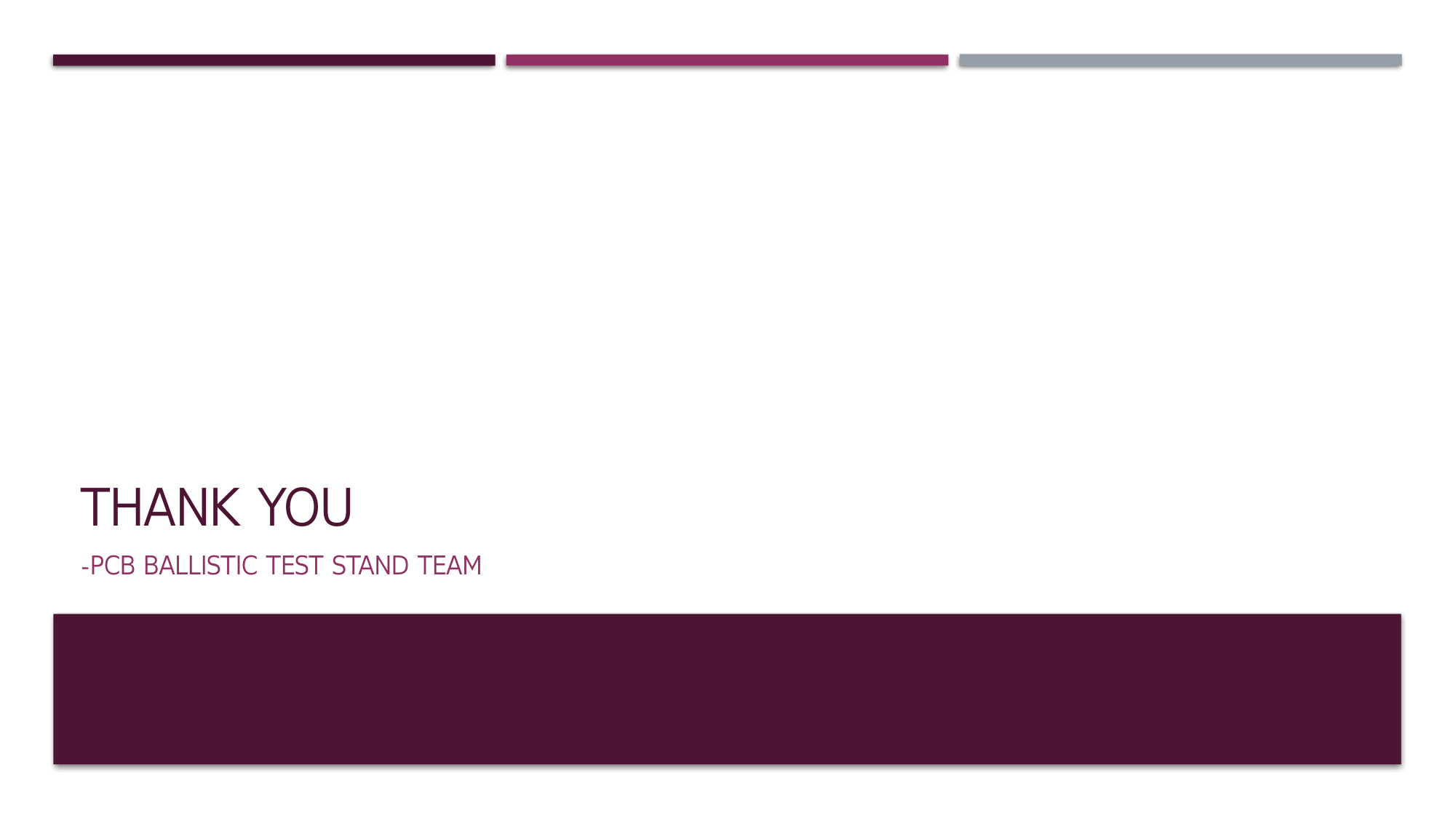

# Thank you
-PCB Ballistic Test Stand Team